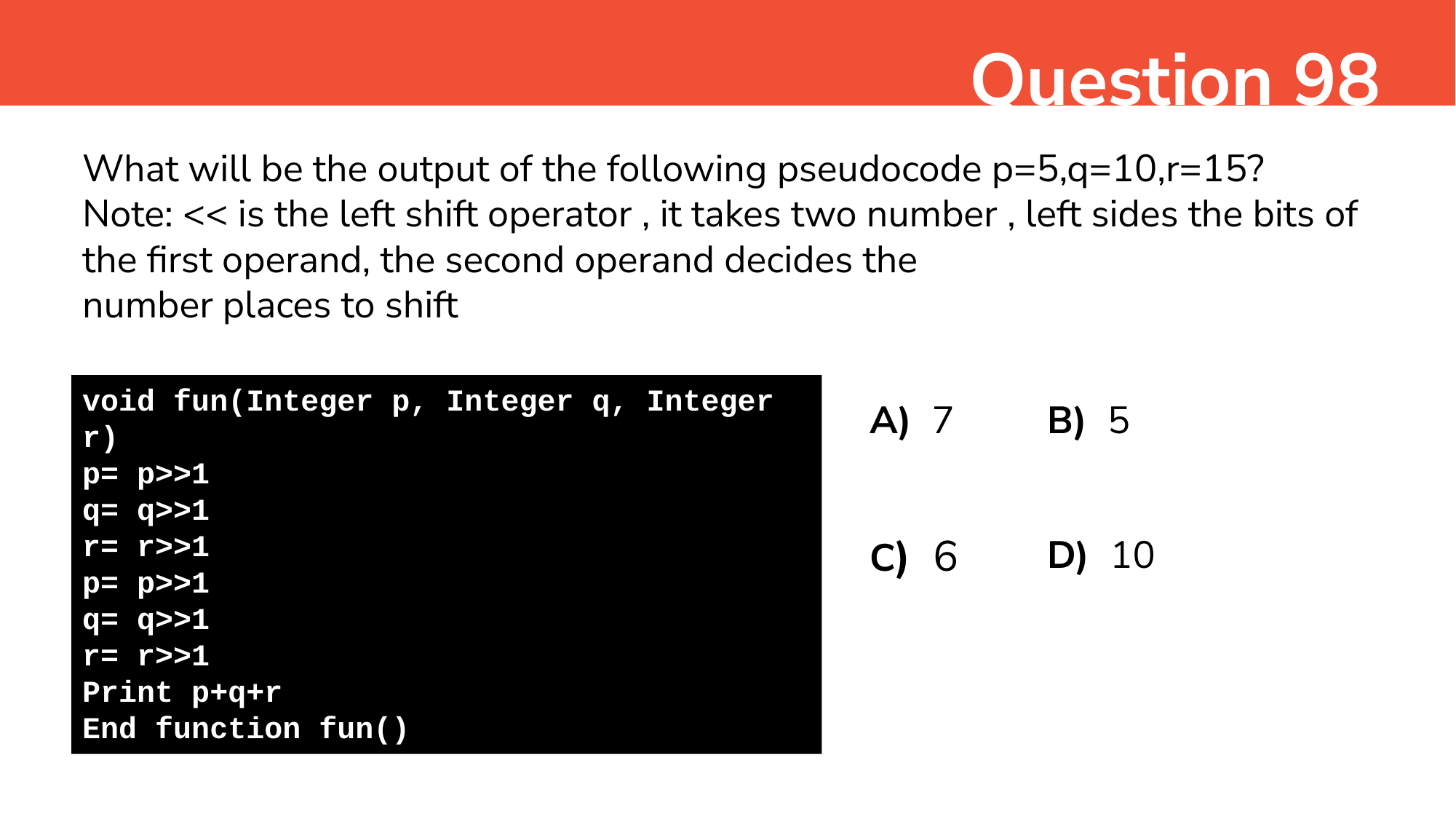

Question 98
What will be the output of the following pseudocode p=5,q=10,r=15?
Note: << is the left shift operator , it takes two number , left sides the bits of the first operand, the second operand decides the
number places to shift
A)  7
B)  5
void fun(Integer p, Integer q, Integer r)
p= p>>1
q= q>>1
r= r>>1
p= p>>1
q= q>>1
r= r>>1
Print p+q+r
End function fun()
C)  6
D)  10